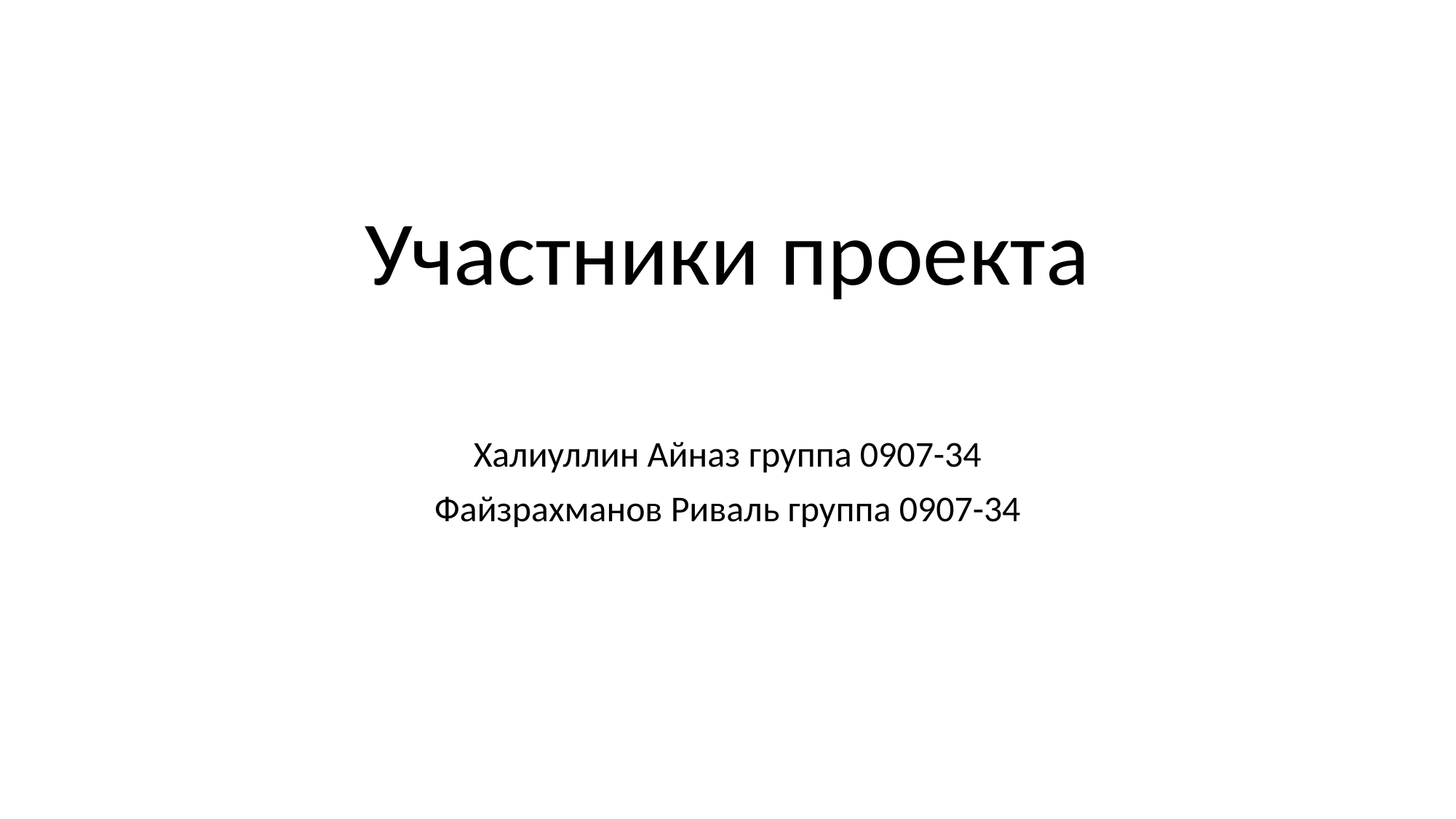

# Участники проекта
Халиуллин Айназ группа 0907-34
Файзрахманов Риваль группа 0907-34